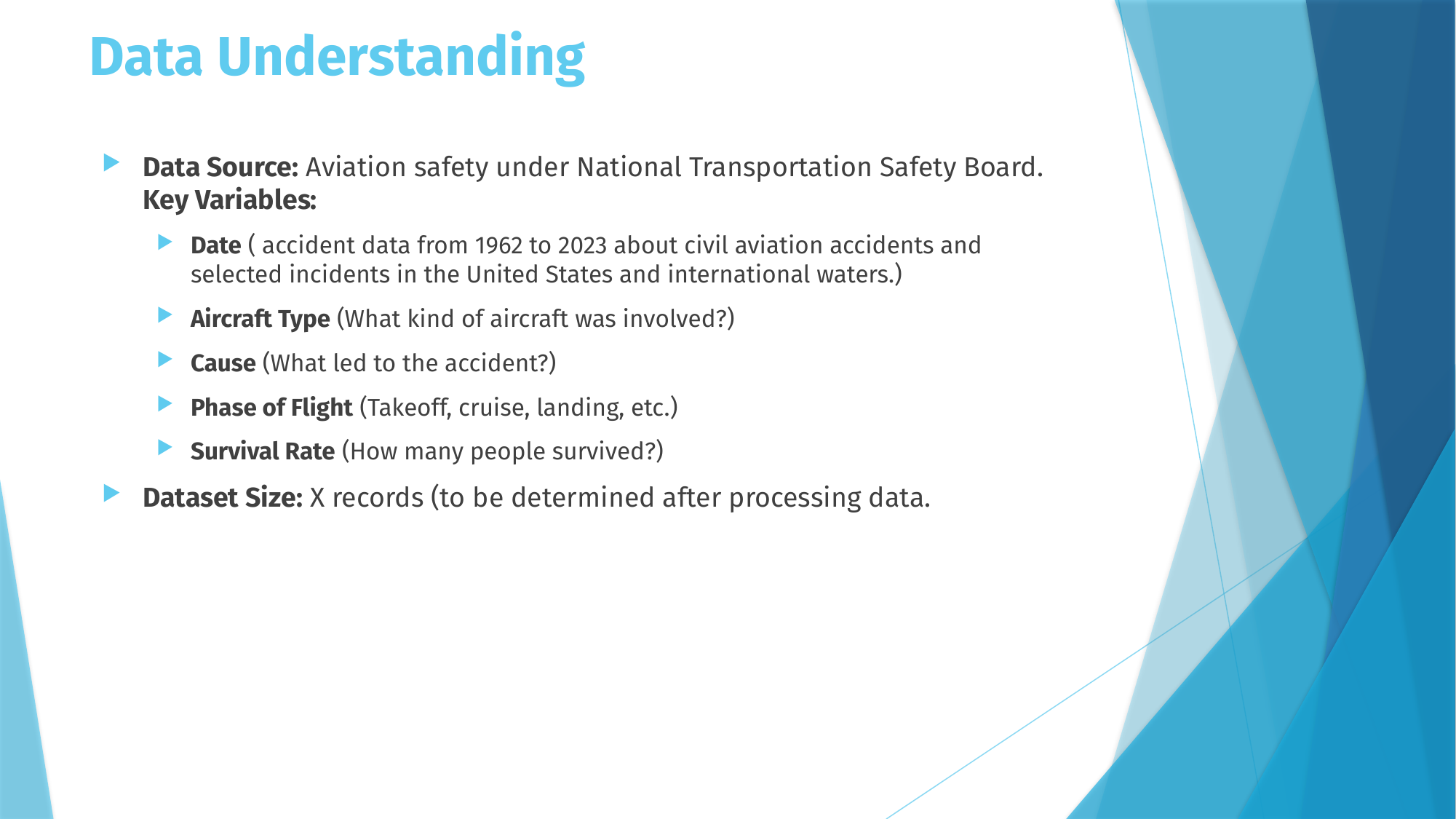

# Data Understanding

Data Source: Aviation safety under National Transportation Safety Board. Key Variables:
Date ( accident data from 1962 to 2023 about civil aviation accidents and selected incidents in the United States and international waters.)
Aircraft Type (What kind of aircraft was involved?)
Cause (What led to the accident?)
Phase of Flight (Takeoff, cruise, landing, etc.)
Survival Rate (How many people survived?)
Dataset Size: X records (to be determined after processing data.